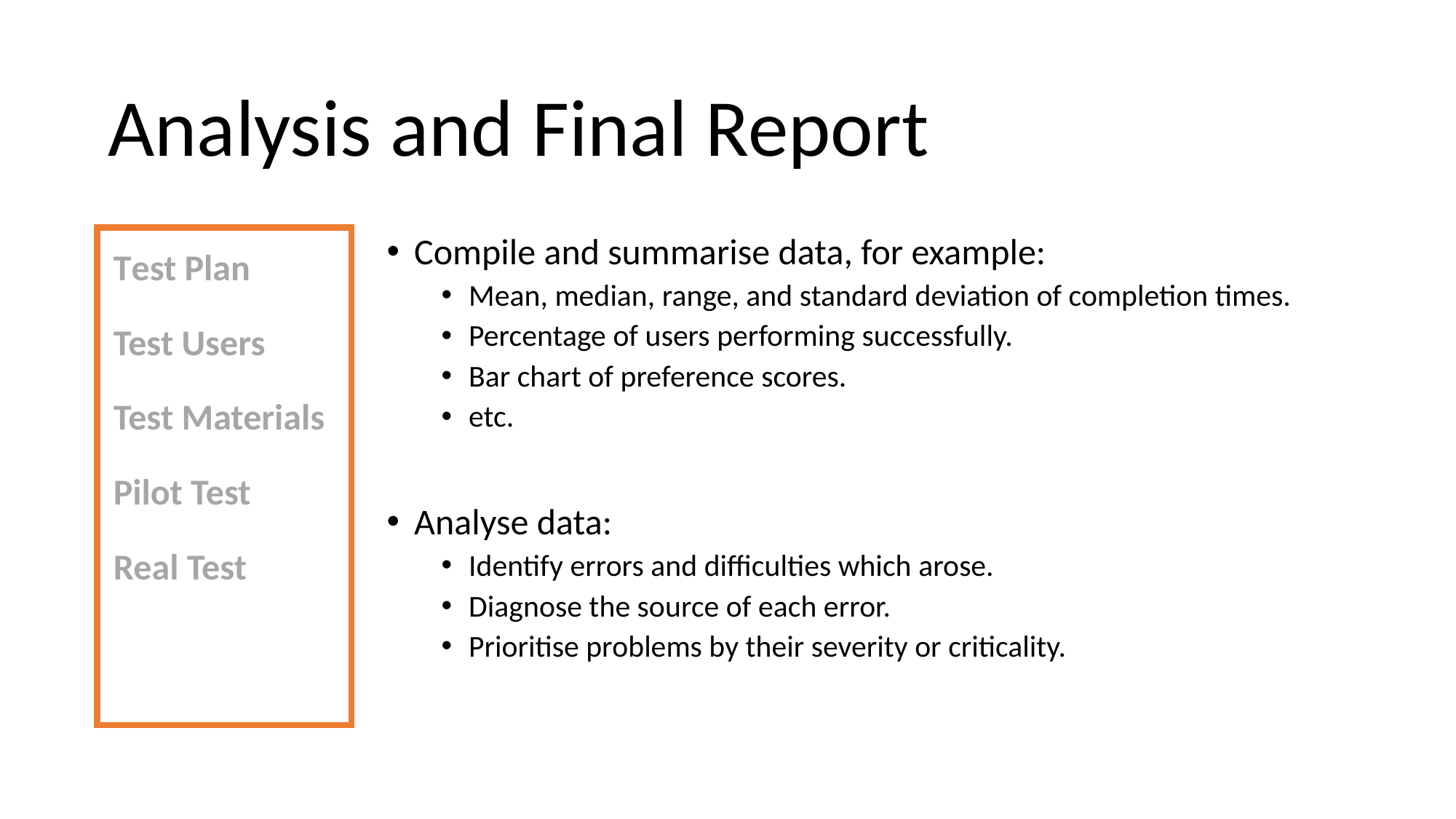

# Analysis and Final Report
Test Plan
Test Users
Test Materials
Pilot Test
Real Test
Analysis
Compile and summarise data, for example:
Mean, median, range, and standard deviation of completion times.
Percentage of users performing successfully.
Bar chart of preference scores.
etc.

Analyse data:
Identify errors and diﬃculties which arose.
Diagnose the source of each error.
Prioritise problems by their severity or criticality.